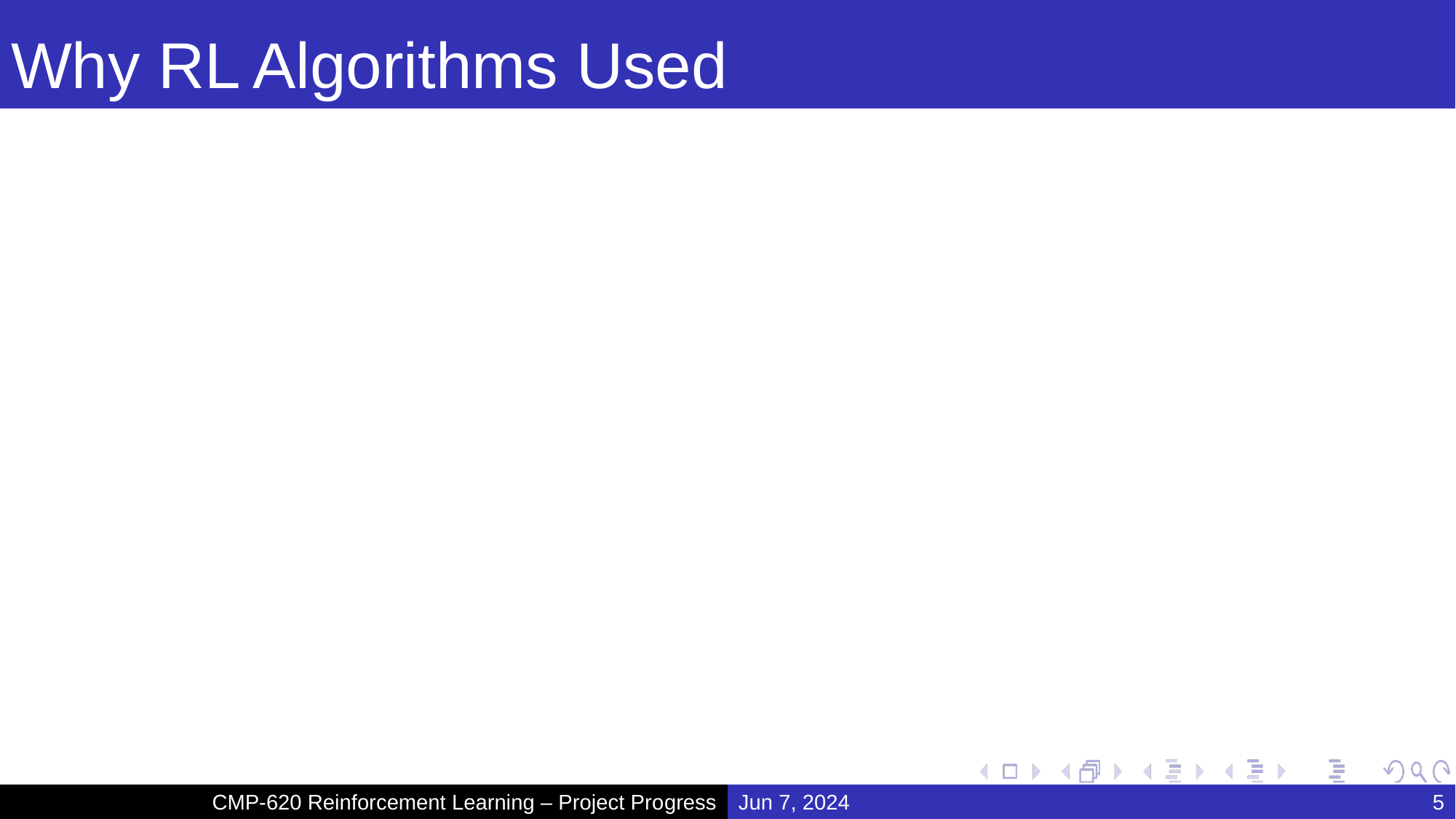

# Why RL Algorithms Used

CMP-620 Reinforcement Learning – Project Progress
Jun 7, 2024
5